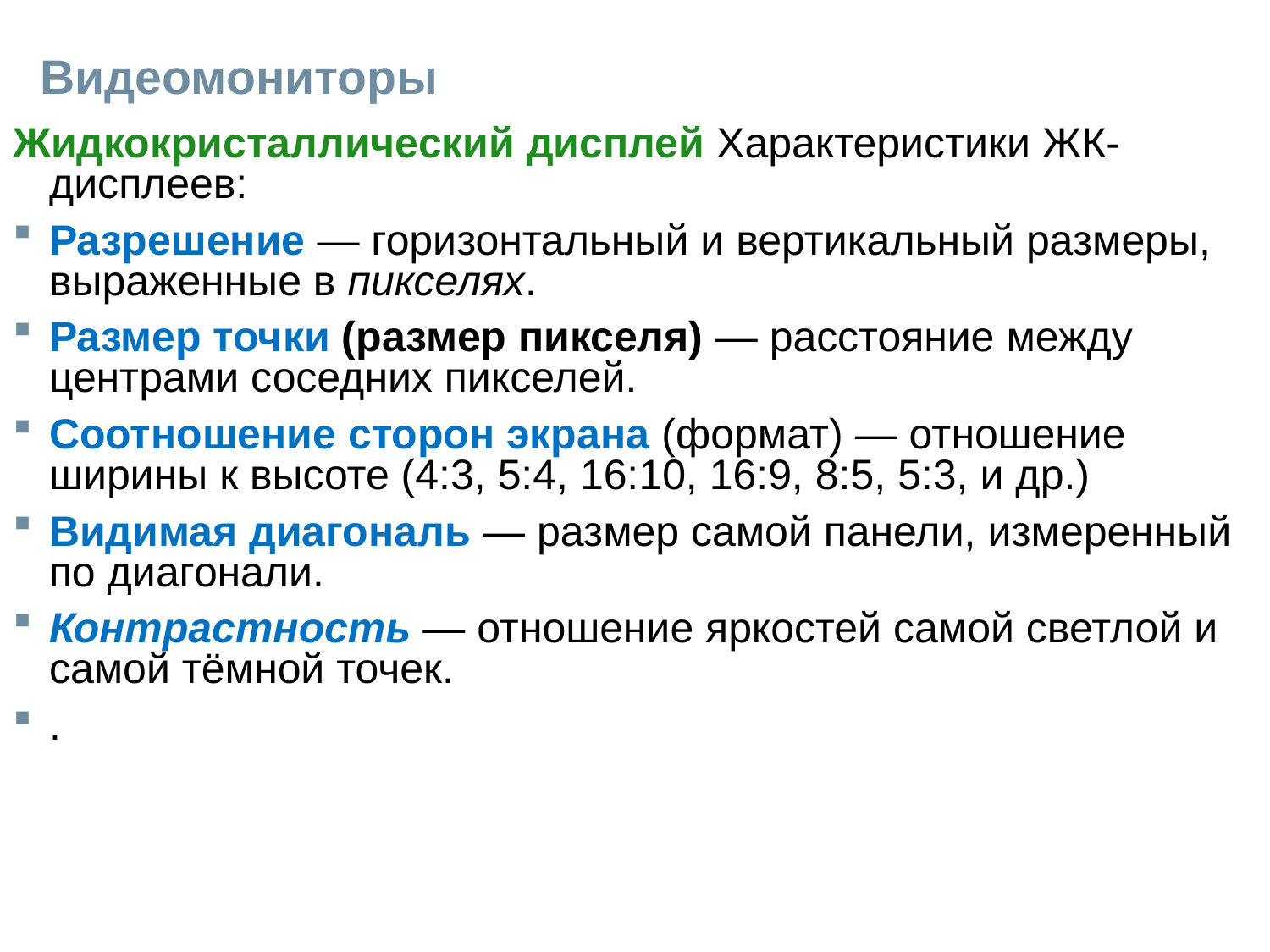

# Видеомониторы
Жидкокристаллический дисплей Характеристики ЖК-дисплеев:
Разрешение — горизонтальный и вертикальный размеры, выраженные в пикселях.
Размер точки (размер пикселя) — расстояние между центрами соседних пикселей.
Соотношение сторон экрана (формат) — отношение ширины к высоте (4:3, 5:4, 16:10, 16:9, 8:5, 5:3, и др.)
Видимая диагональ — размер самой панели, измеренный по диагонали.
Контрастность — отношение яркостей самой светлой и самой тёмной точек.
.